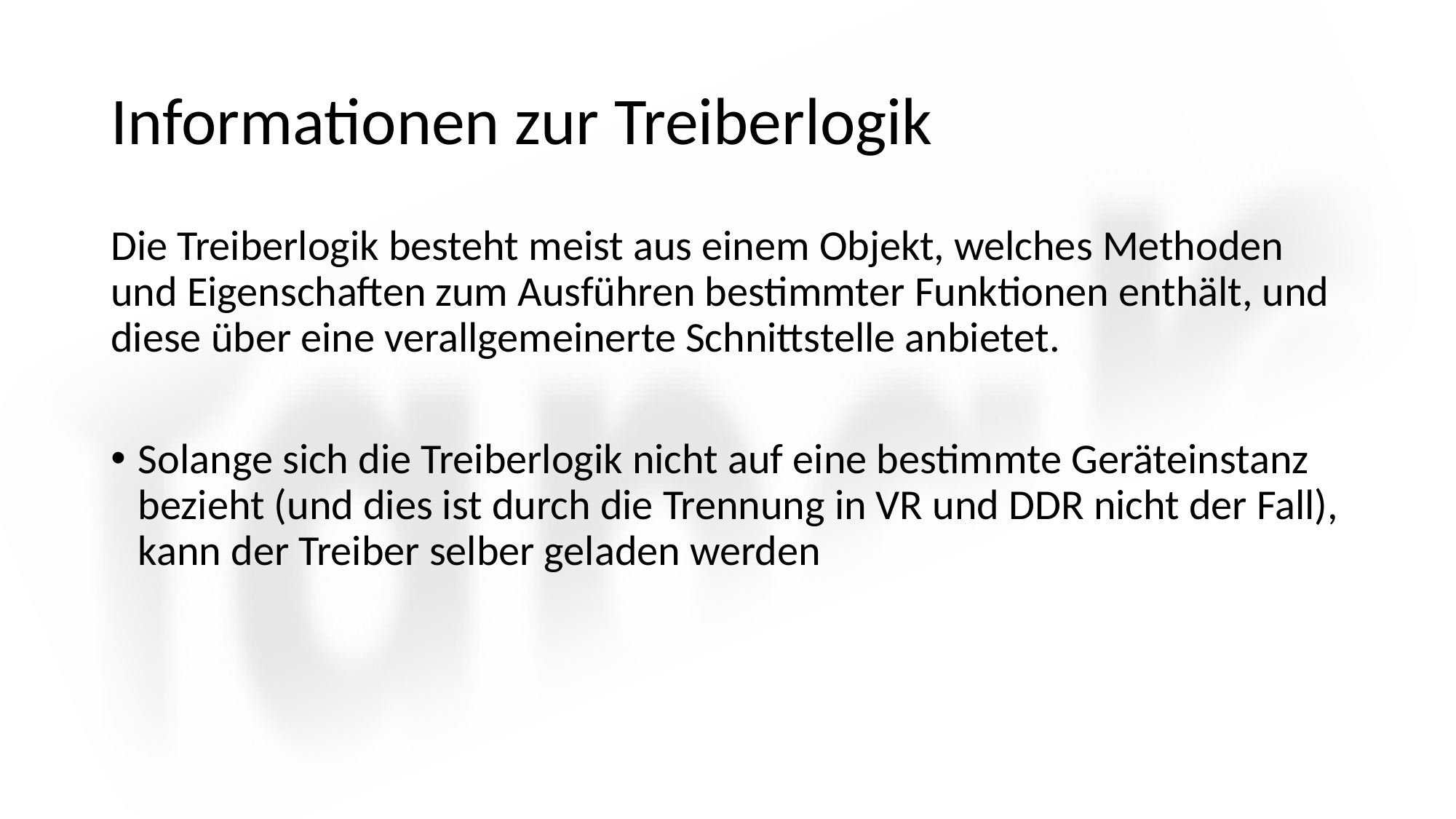

# Informationen zur Treiberlogik
Die Treiberlogik besteht meist aus einem Objekt, welches Methoden und Eigenschaften zum Ausführen bestimmter Funktionen enthält, und diese über eine verallgemeinerte Schnittstelle anbietet.

Solange sich die Treiberlogik nicht auf eine bestimmte Geräteinstanz bezieht (und dies ist durch die Trennung in VR und DDR nicht der Fall), kann der Treiber selber geladen werden